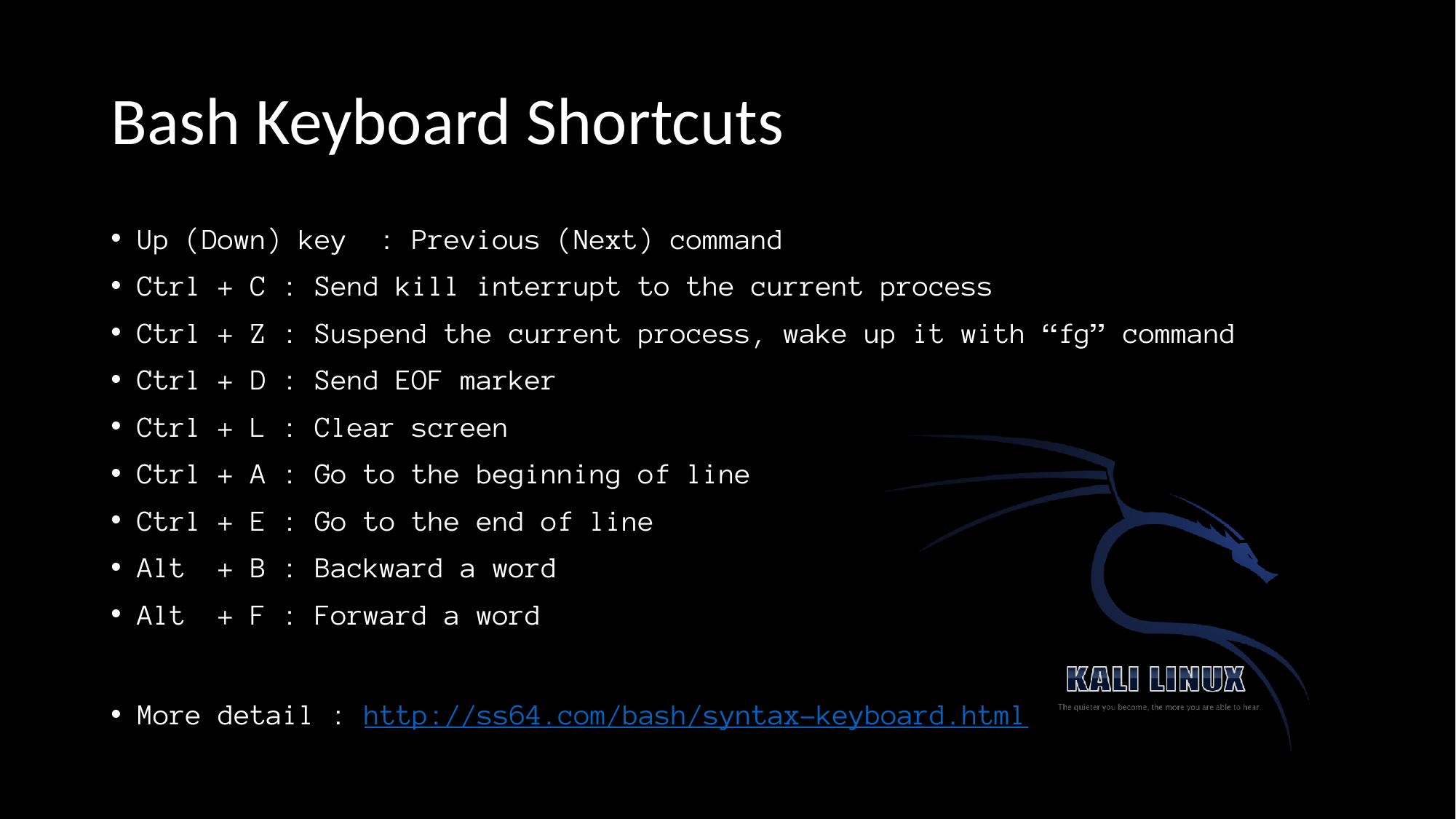

# Bash Keyboard Shortcuts
Up (Down) key  : Previous (Next) command
Ctrl + C : Send kill interrupt to the current process
Ctrl + Z : Suspend the current process, wake up it with “fg” command
Ctrl + D : Send EOF marker
Ctrl + L : Clear screen
Ctrl + A : Go to the beginning of line
Ctrl + E : Go to the end of line
Alt  + B : Backward a word
Alt  + F : Forward a word

More detail : http://ss64.com/bash/syntax-keyboard.html